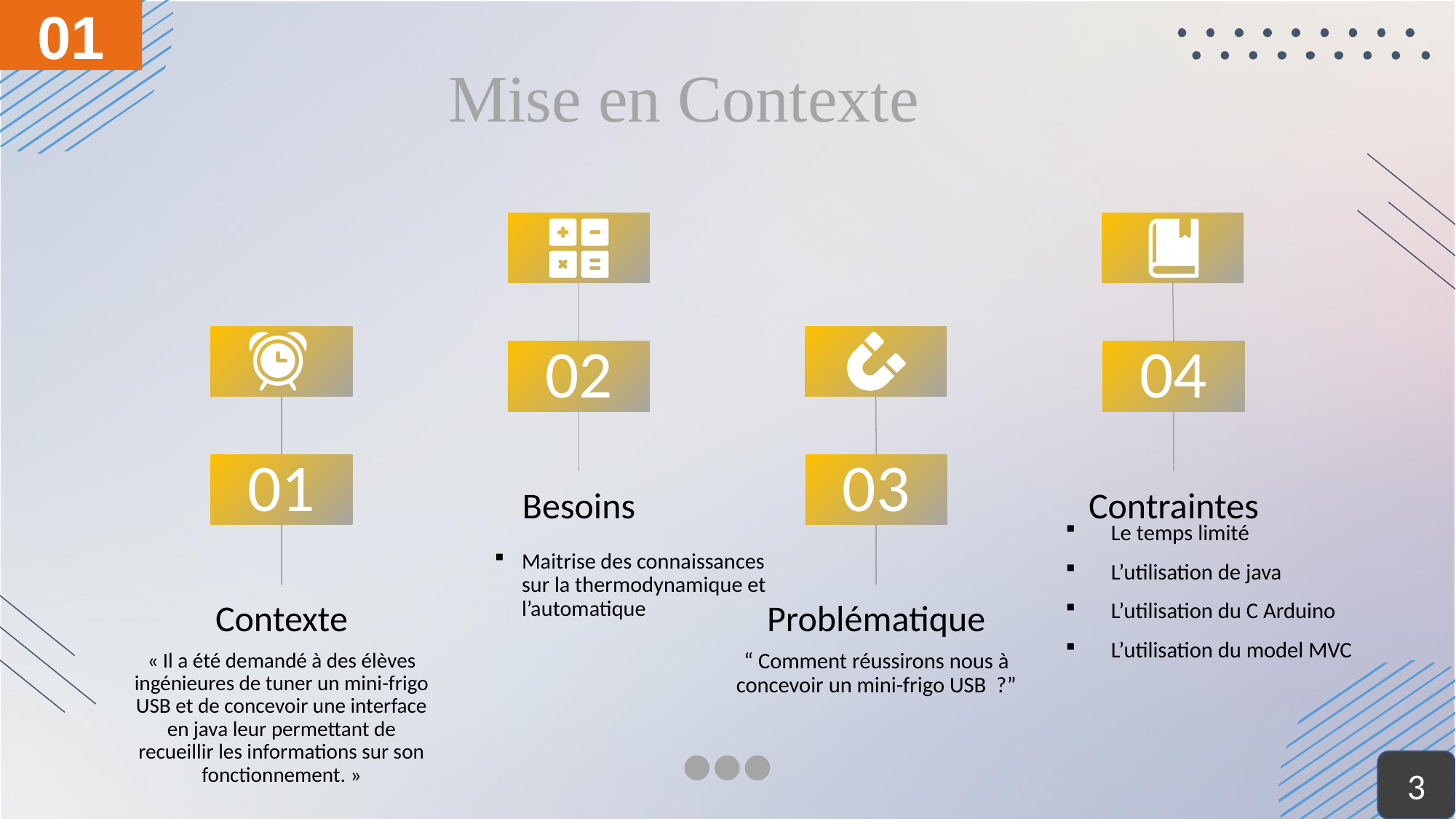

01
# Mise en Contexte

02
04
01
03
Besoins
Contraintes
Le temps limité
L’utilisation de java
L’utilisation du C Arduino
L’utilisation du model MVC
Maitrise des connaissances sur la thermodynamique et l’automatique
Contexte
Problématique
« Il a été demandé à des élèves ingénieures de tuner un mini-frigo USB et de concevoir une interface en java leur permettant de recueillir les informations sur son fonctionnement. »
“ Comment réussirons nous à concevoir un mini-frigo USB  ?”
3